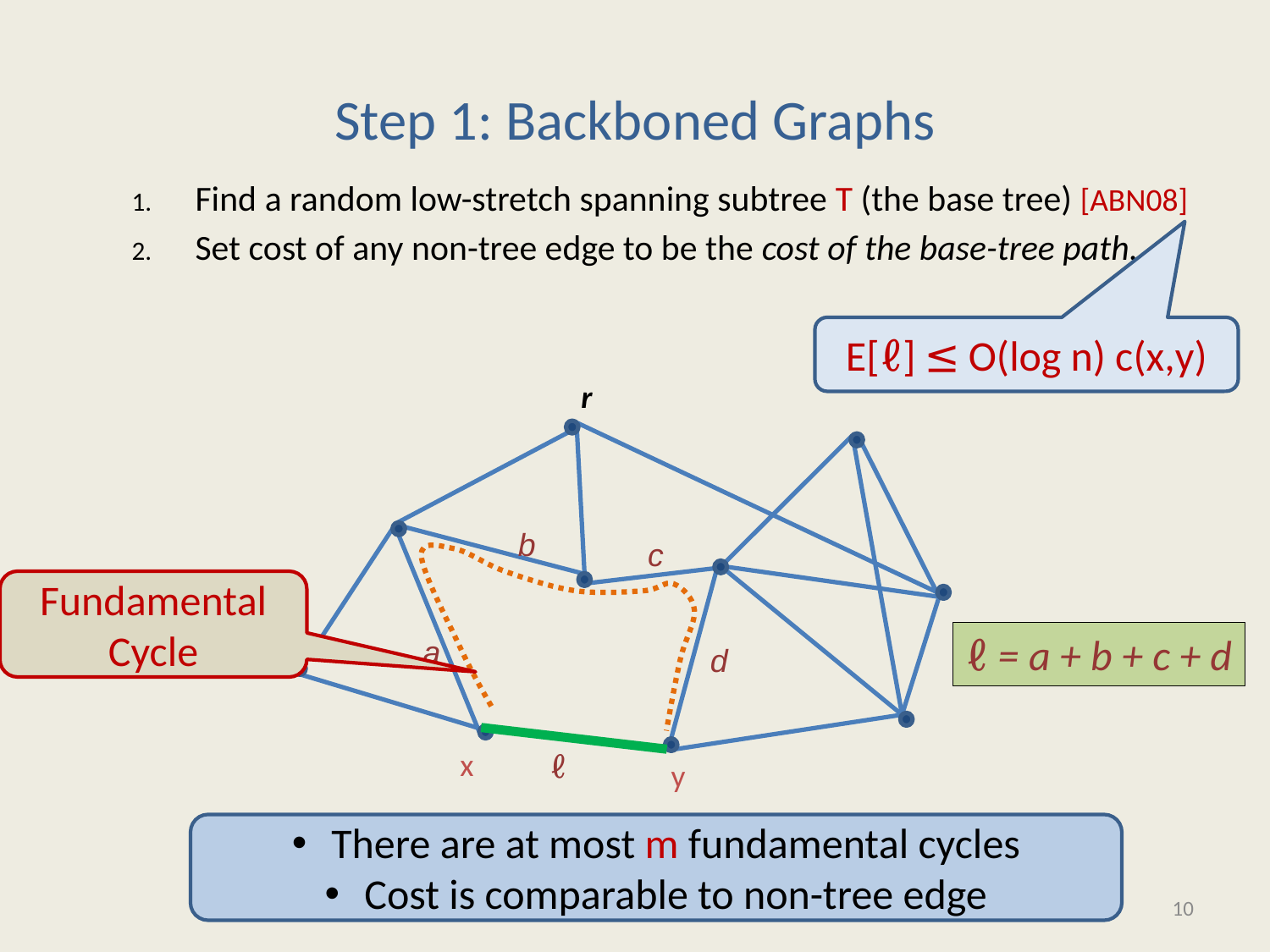

# Step 1: Backboned Graphs
Find a random low-stretch spanning subtree T (the base tree) [ABN08]
Set cost of any non-tree edge to be the cost of the base-tree path.

E[ℓ] ≤ O(log n) c(x,y)
r

b

c

Fundamental Cycle

ℓ = a + b + c + d
a
d

x
ℓ
y
 There are at most m fundamental cycles
 Cost is comparable to non-tree edge
10